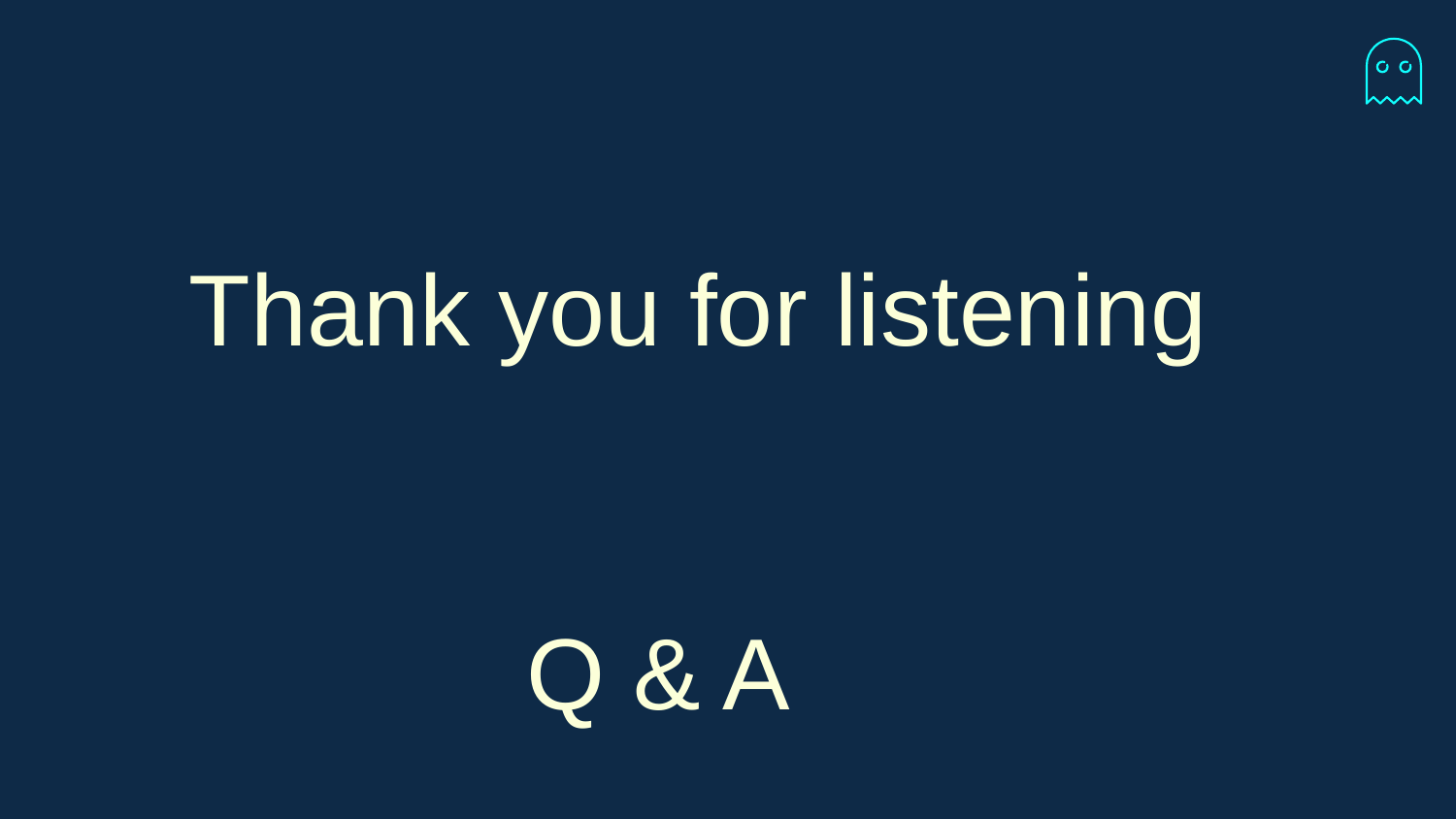

Thank you for listening

            Q & A